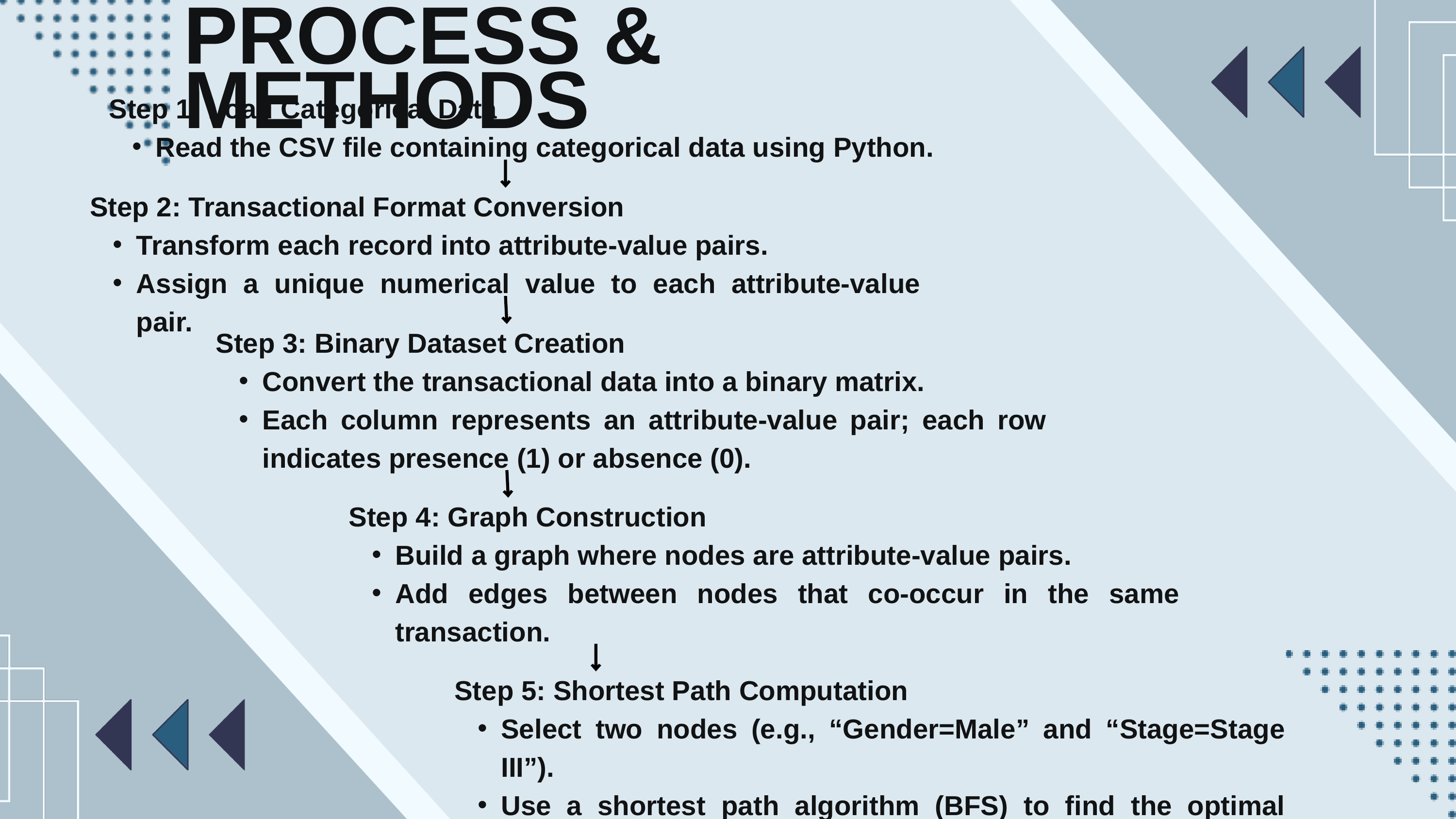

PROCESS & METHODS

Step 1: Load Categorical Data
Read the CSV file containing categorical data using Python.

Step 2: Transactional Format Conversion
Transform each record into attribute-value pairs.
Assign a unique numerical value to each attribute-value pair.

Step 3: Binary Dataset Creation
Convert the transactional data into a binary matrix.
Each column represents an attribute-value pair; each row indicates presence (1) or absence (0).

Step 4: Graph Construction
Build a graph where nodes are attribute-value pairs.
Add edges between nodes that co-occur in the same transaction.

Step 5: Shortest Path Computation
Select two nodes (e.g., “Gender=Male” and “Stage=Stage III”).
Use a shortest path algorithm (BFS) to find the optimal path.
Visualize the graph and highlight the shortest path.